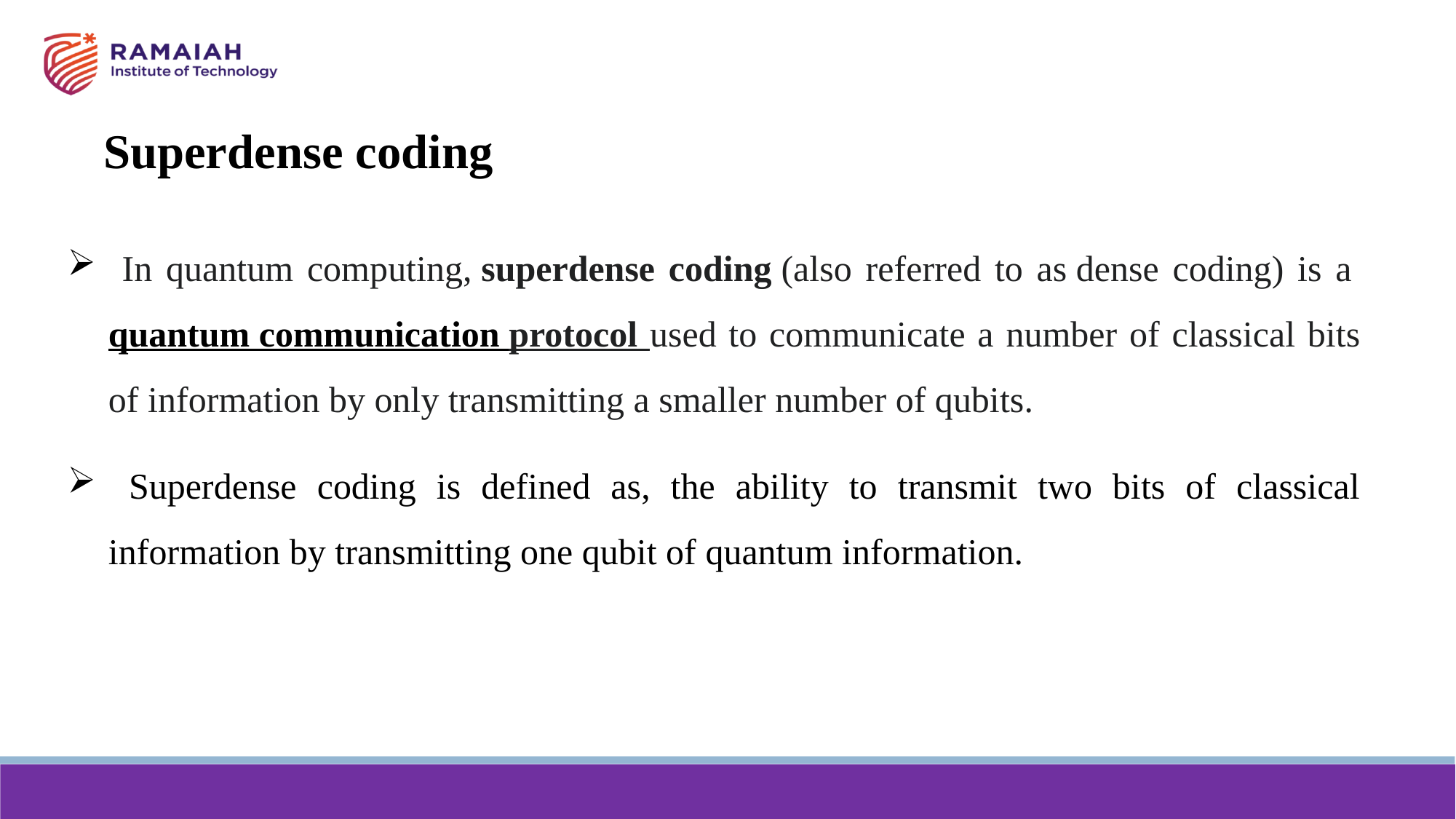

Superdense coding
 In quantum computing, superdense coding (also referred to as dense coding) is a quantum communication protocol used to communicate a number of classical bits of information by only transmitting a smaller number of qubits.
 Superdense coding is defined as, the ability to transmit two bits of classical information by transmitting one qubit of quantum information.